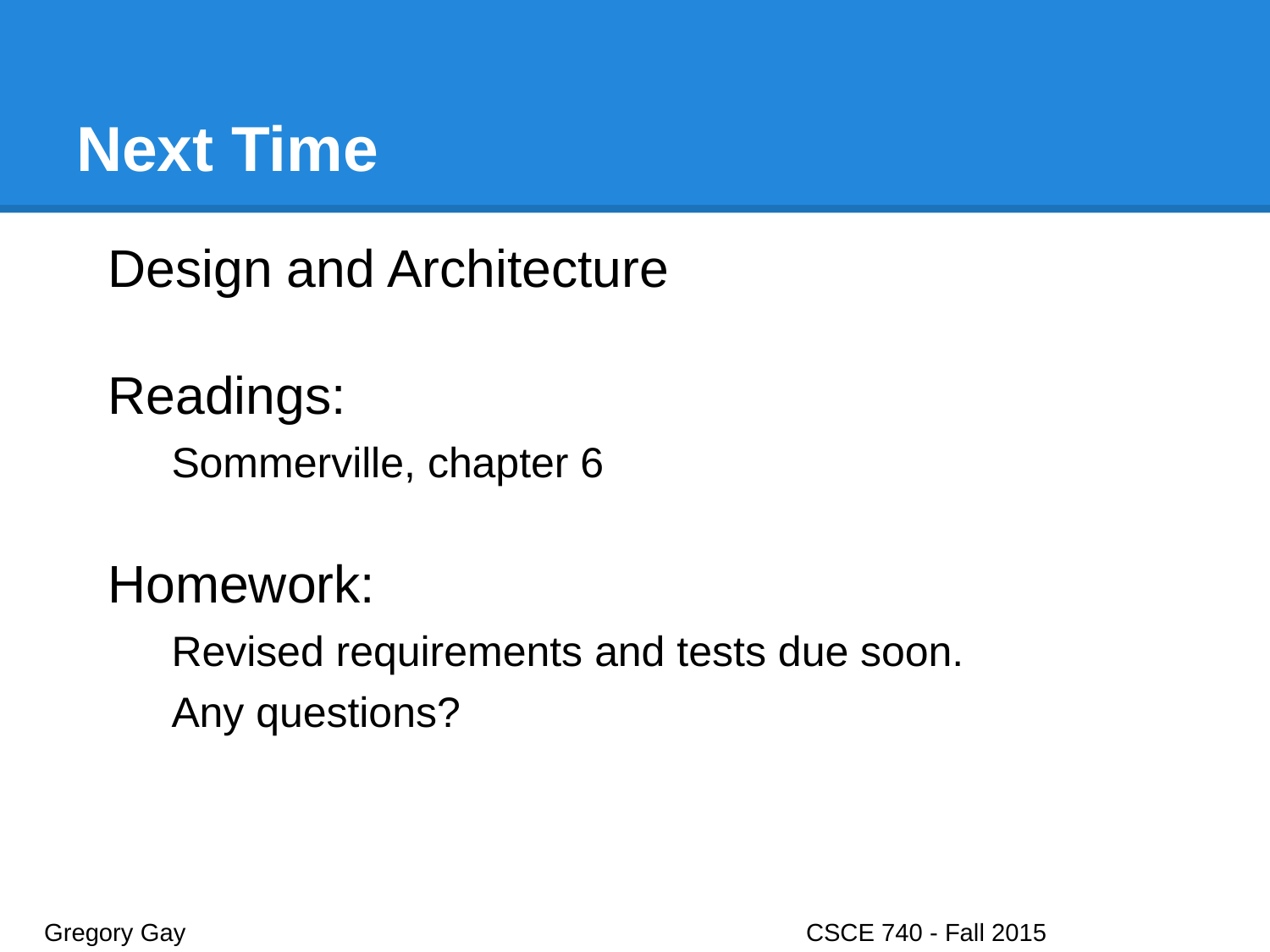

# Next Time
Design and Architecture

Readings:
Sommerville, chapter 6

Homework:
Revised requirements and tests due soon.
Any questions?
Gregory Gay					CSCE 740 - Fall 2015								41